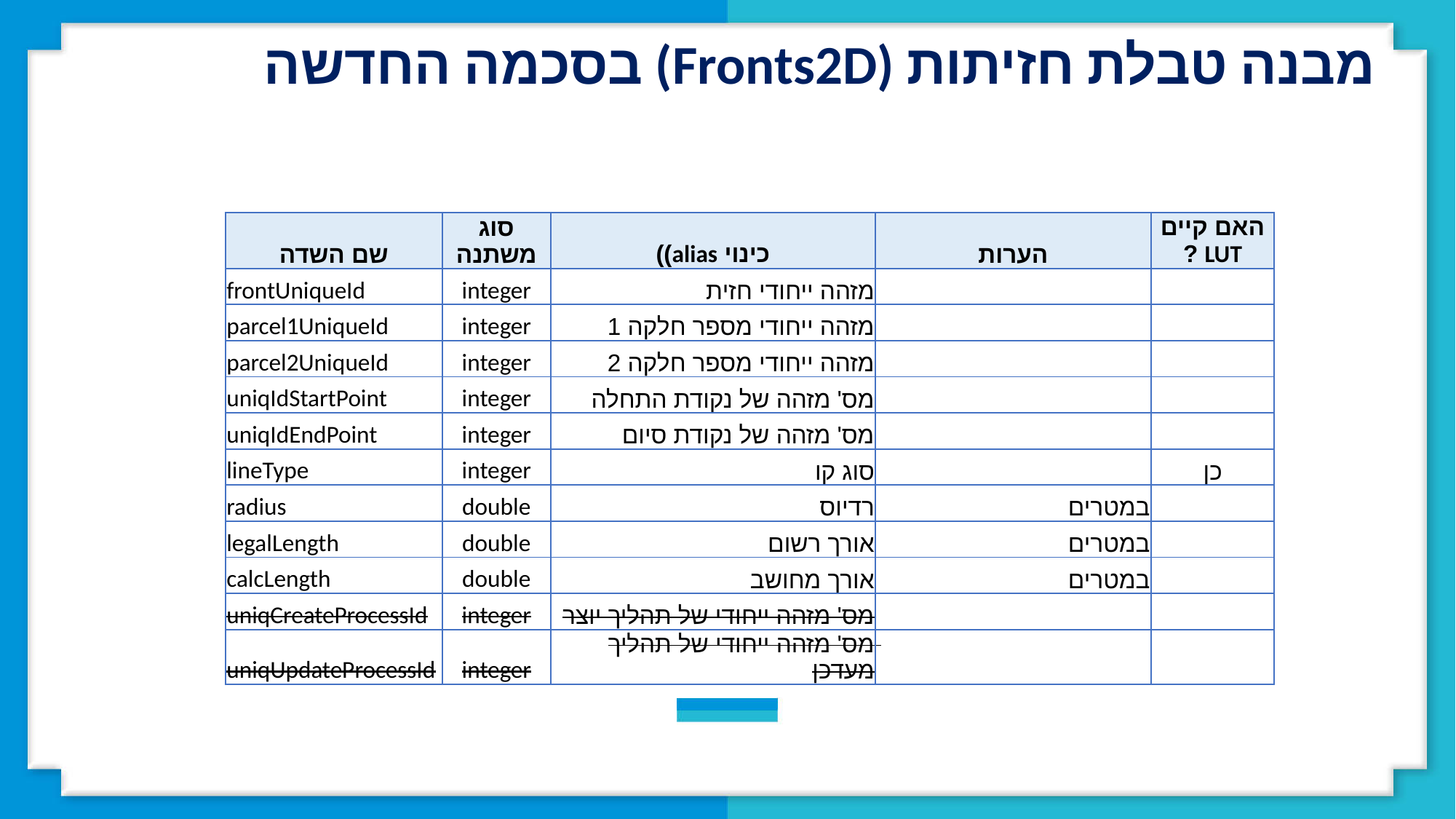

מבנה טבלת חזיתות (Fronts2D) בסכמה החדשה
| שם השדה | סוג משתנה | כינוי alias)) | הערות | האם קיים LUT ? |
| --- | --- | --- | --- | --- |
| frontUniqueId | integer | מזהה ייחודי חזית |  |  |
| parcel1UniqueId | integer | מזהה ייחודי מספר חלקה 1 |  |  |
| parcel2UniqueId | integer | מזהה ייחודי מספר חלקה 2 |  |  |
| uniqIdStartPoint | integer | מס' מזהה של נקודת התחלה |  |  |
| uniqIdEndPoint | integer | מס' מזהה של נקודת סיום |  |  |
| lineType | integer | סוג קו |  | כן |
| radius | double | רדיוס | במטרים |  |
| legalLength | double | אורך רשום | במטרים |  |
| calcLength | double | אורך מחושב | במטרים |  |
| uniqCreateProcessId | integer | מס' מזהה ייחודי של תהליך יוצר |  |  |
| uniqUpdateProcessId | integer | מס' מזהה ייחודי של תהליך מעדכן |  |  |